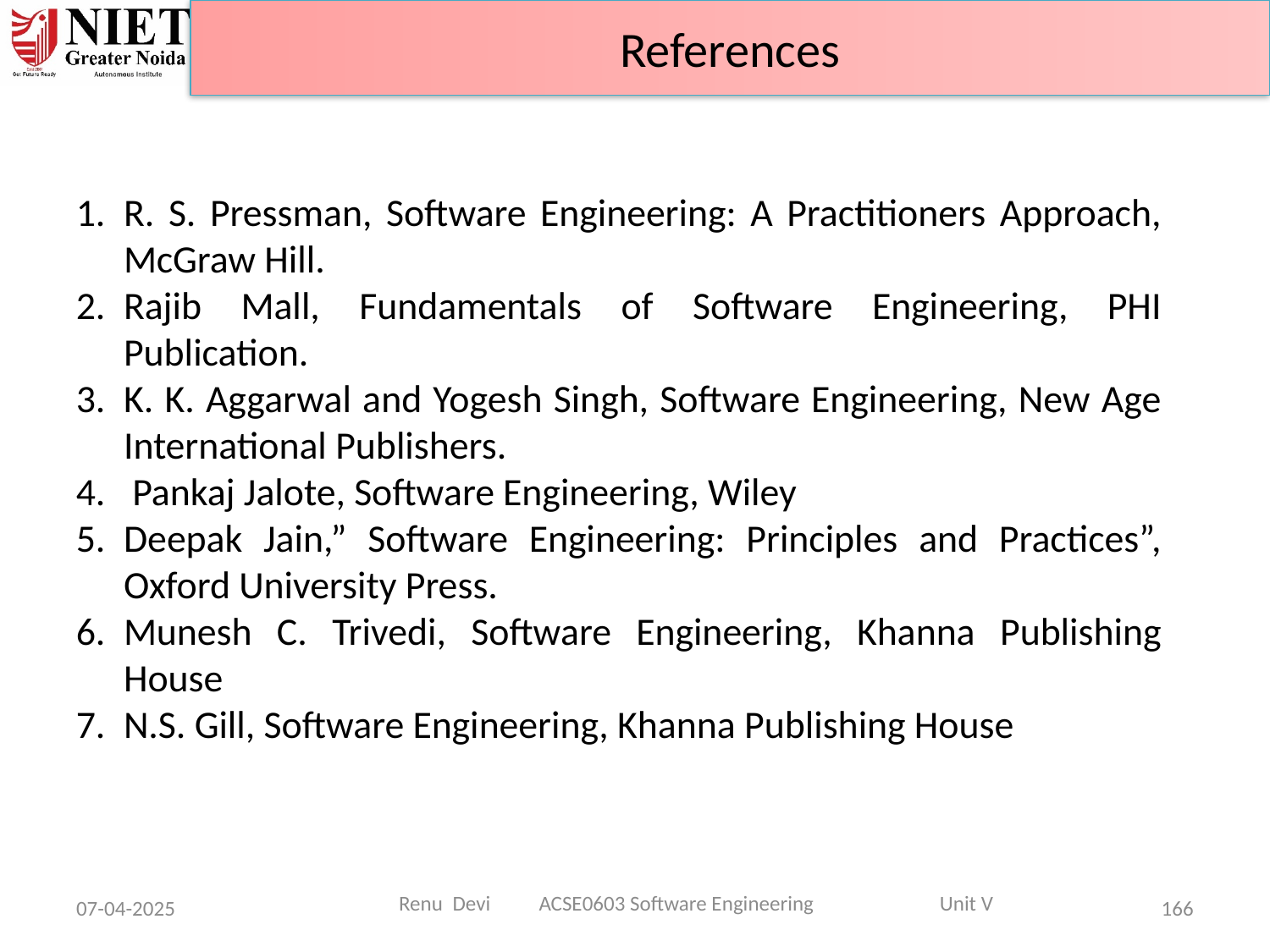

References

R. S. Pressman, Software Engineering: A Practitioners Approach, McGraw Hill.
Rajib Mall, Fundamentals of Software Engineering, PHI Publication.
K. K. Aggarwal and Yogesh Singh, Software Engineering, New Age International Publishers.
 Pankaj Jalote, Software Engineering, Wiley
Deepak Jain,” Software Engineering: Principles and Practices”, Oxford University Press.
Munesh C. Trivedi, Software Engineering, Khanna Publishing House
N.S. Gill, Software Engineering, Khanna Publishing House
Renu  Devi          ACSE0603 Software Engineering                          Unit V
07-04-2025
166